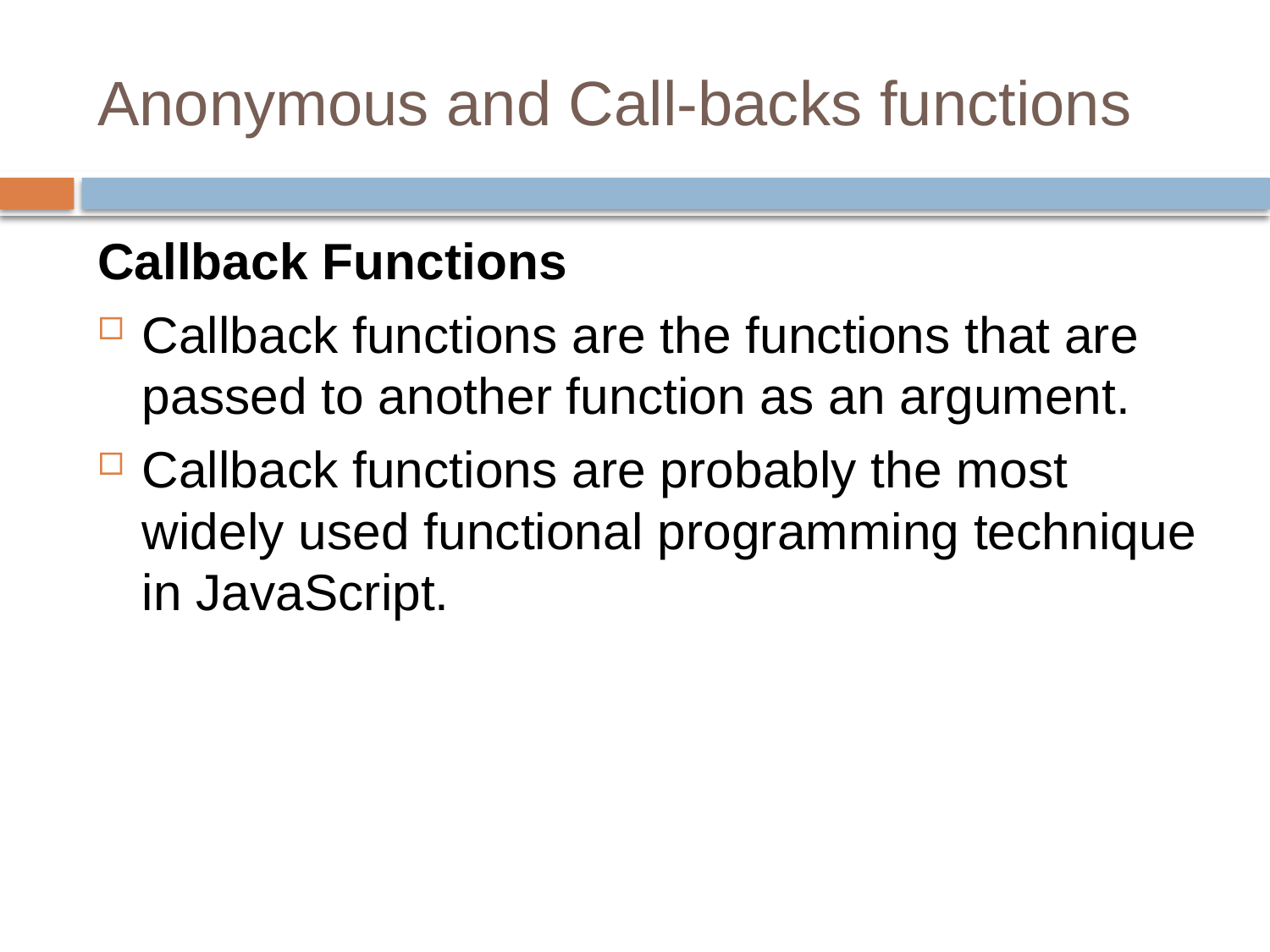

# Anonymous and Call-backs functions
Callback Functions
Callback functions are the functions that are passed to another function as an argument.
Callback functions are probably the most widely used functional programming technique in JavaScript.